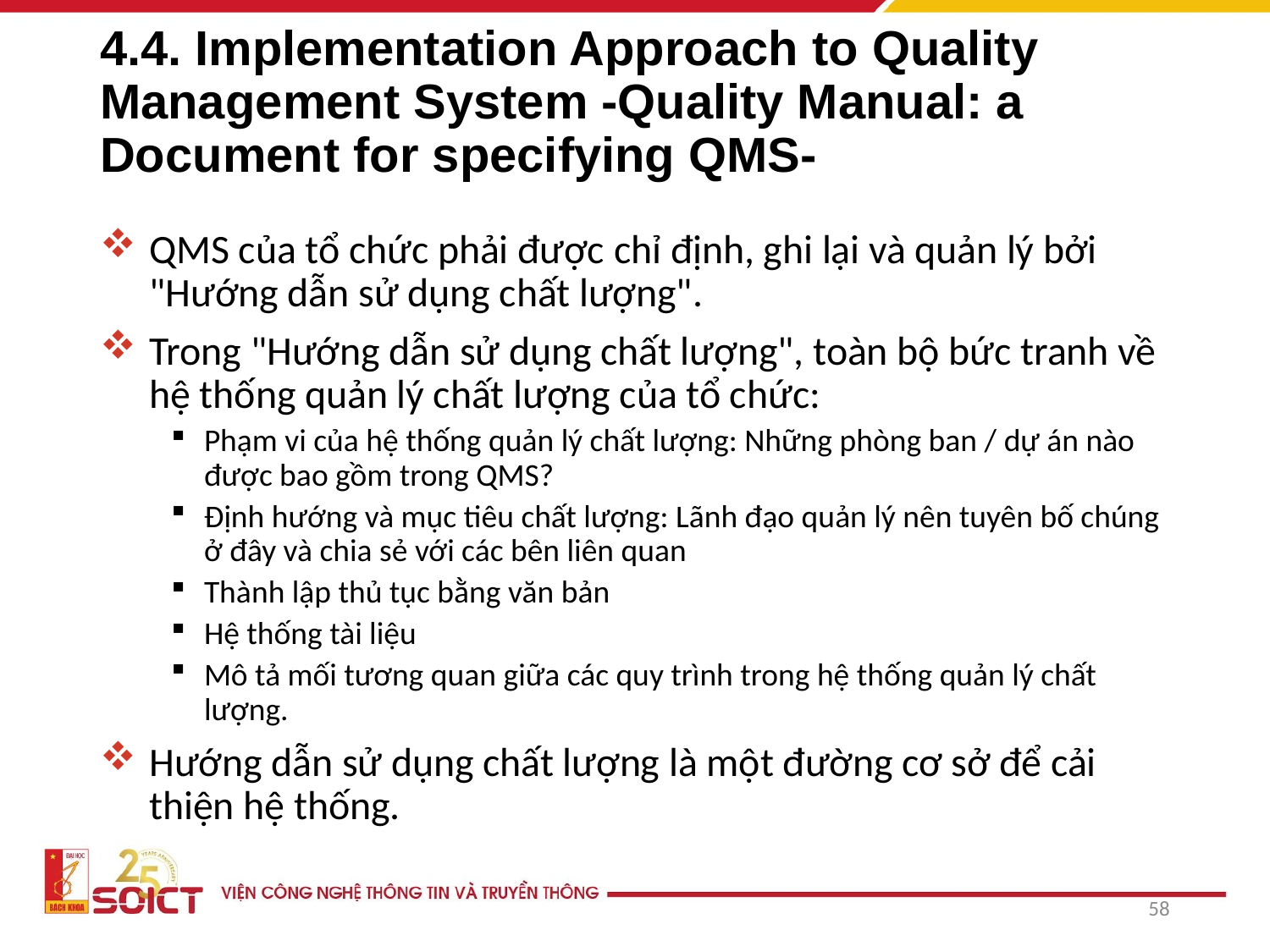

# 4.4. Implementation Approach to Quality Management System -Quality Manual: a Document for specifying QMS-
QMS của tổ chức phải được chỉ định, ghi lại và quản lý bởi "Hướng dẫn sử dụng chất lượng".
Trong "Hướng dẫn sử dụng chất lượng", toàn bộ bức tranh về hệ thống quản lý chất lượng của tổ chức:
Phạm vi của hệ thống quản lý chất lượng: Những phòng ban / dự án nào được bao gồm trong QMS?
Định hướng và mục tiêu chất lượng: Lãnh đạo quản lý nên tuyên bố chúng ở đây và chia sẻ với các bên liên quan
Thành lập thủ tục bằng văn bản
Hệ thống tài liệu
Mô tả mối tương quan giữa các quy trình trong hệ thống quản lý chất lượng.
Hướng dẫn sử dụng chất lượng là một đường cơ sở để cải thiện hệ thống.

58